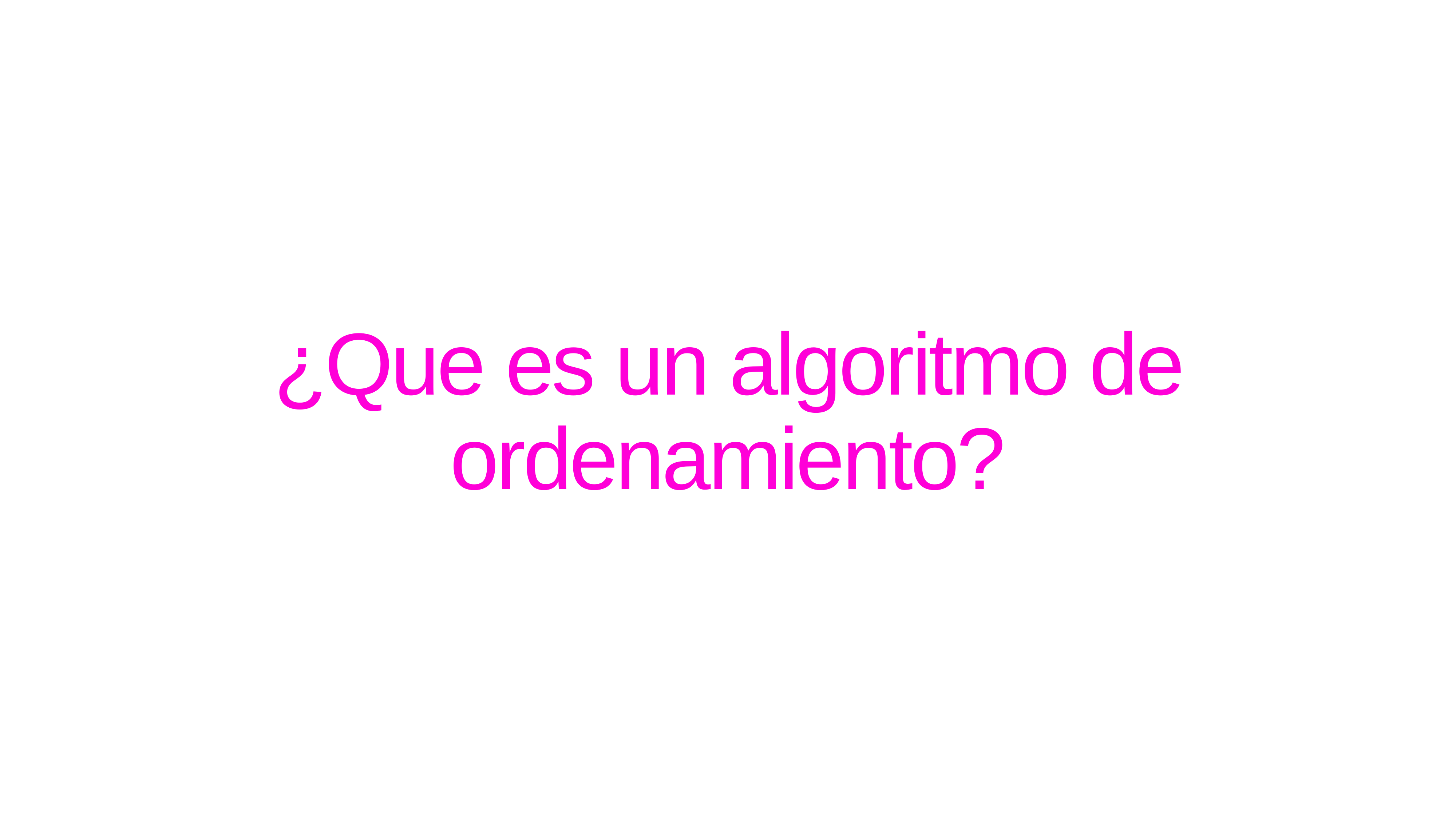

# ¿Que es un algoritmo de ordenamiento?